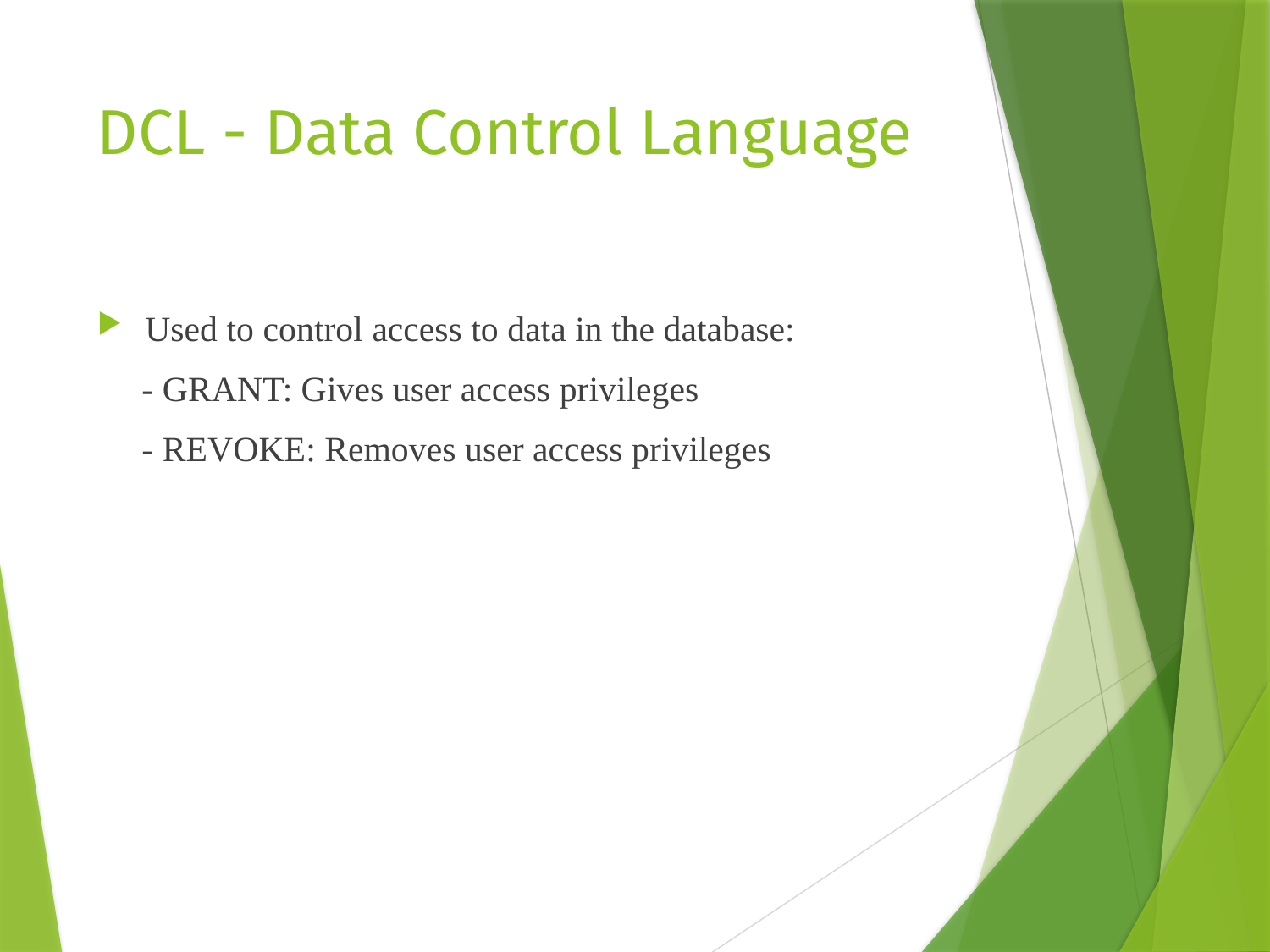

# DCL - Data Control Language
Used to control access to data in the database:
     - GRANT: Gives user access privileges
     - REVOKE: Removes user access privileges